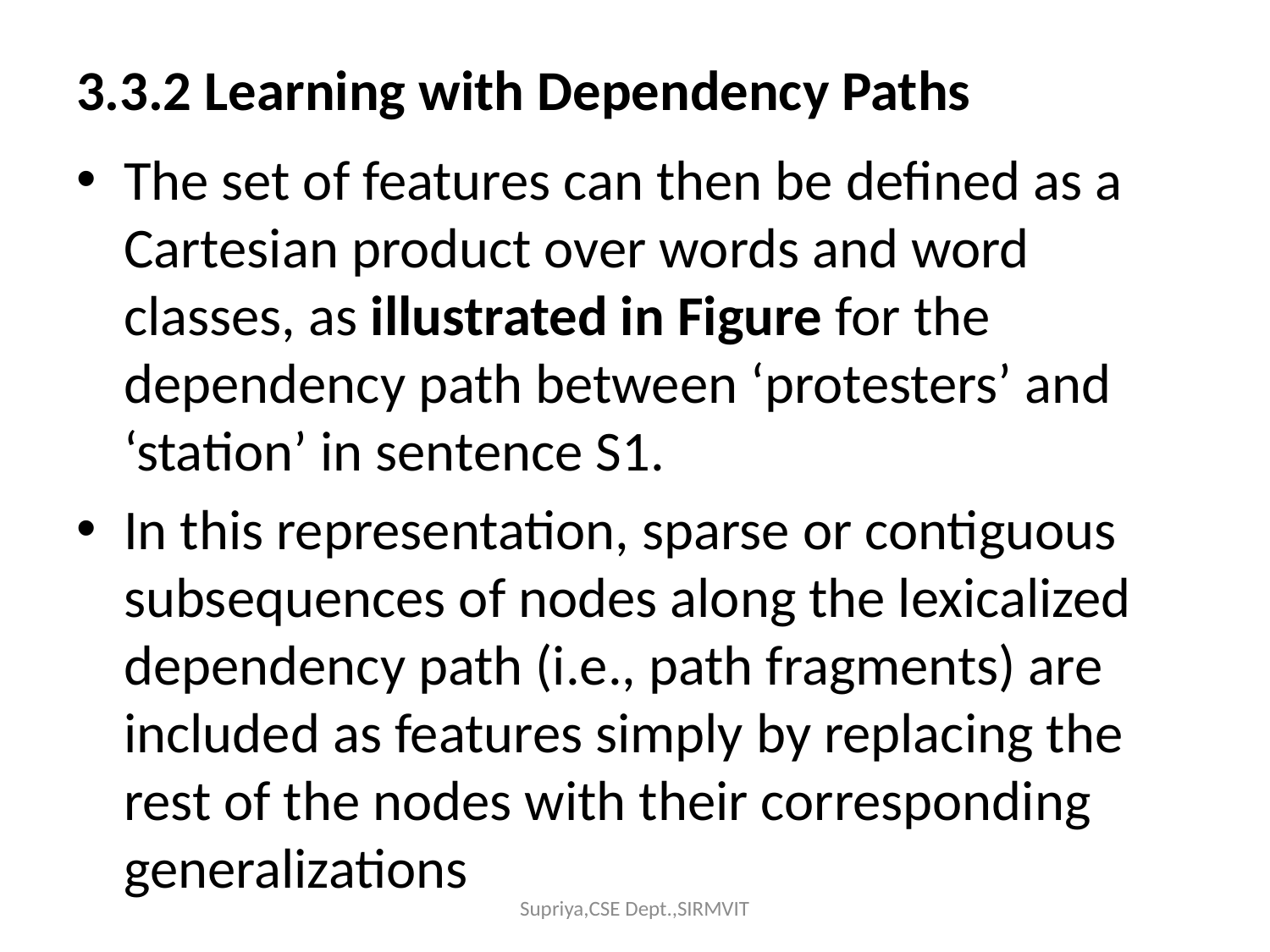

# 3.3.2 Learning with Dependency Paths
The set of features can then be defined as a Cartesian product over words and word classes, as illustrated in Figure for the dependency path between ‘protesters’ and ‘station’ in sentence S1.
In this representation, sparse or contiguous subsequences of nodes along the lexicalized dependency path (i.e., path fragments) are included as features simply by replacing the rest of the nodes with their corresponding generalizations
Supriya,CSE Dept.,SIRMVIT